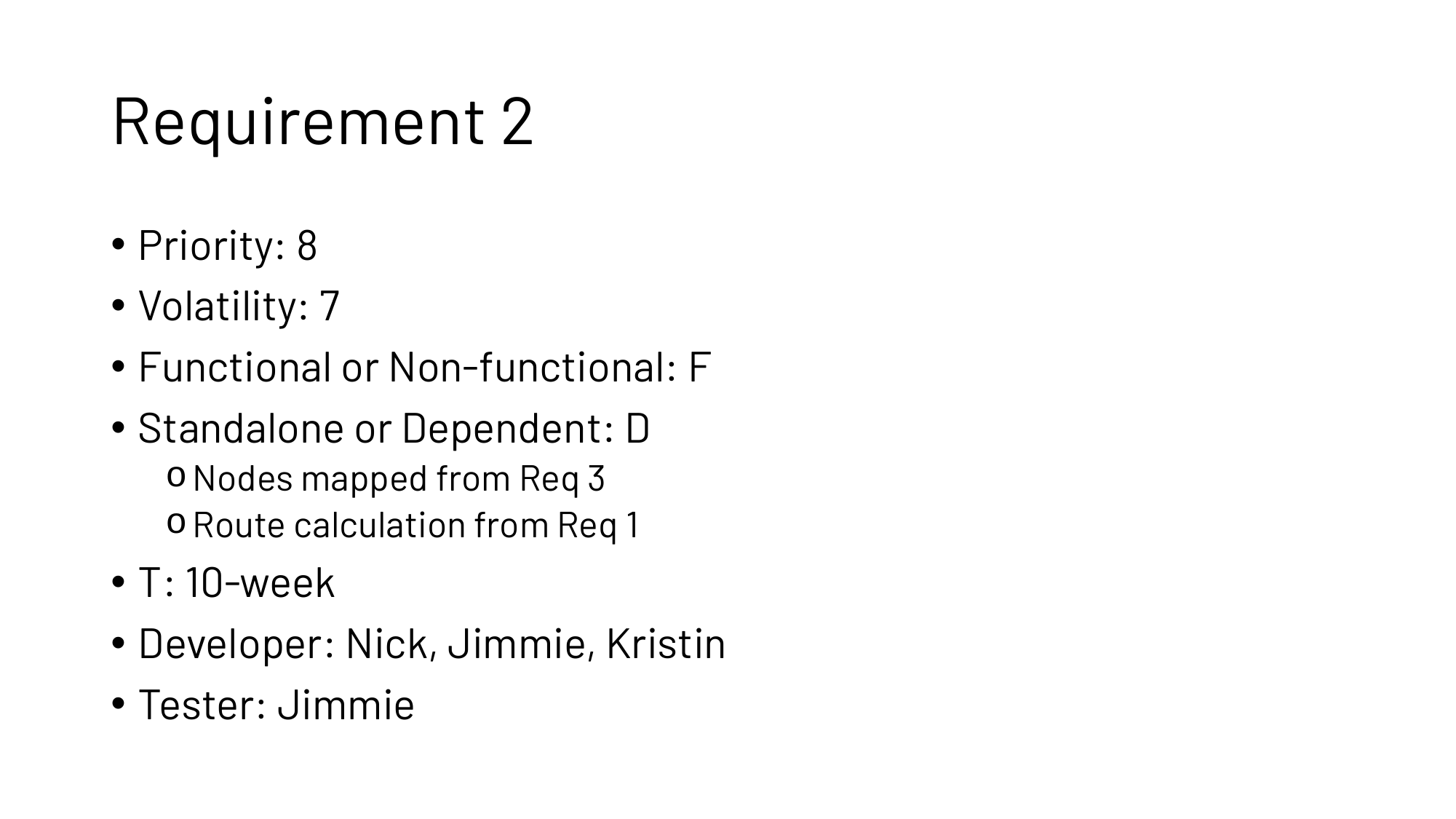

# Requirement 2
Priority: 8
Volatility: 7
Functional or Non-functional: F
Standalone or Dependent: D
Nodes mapped from Req 3
Route calculation from Req 1
T: 10-week
Developer: Nick, Jimmie, Kristin
Tester: Jimmie